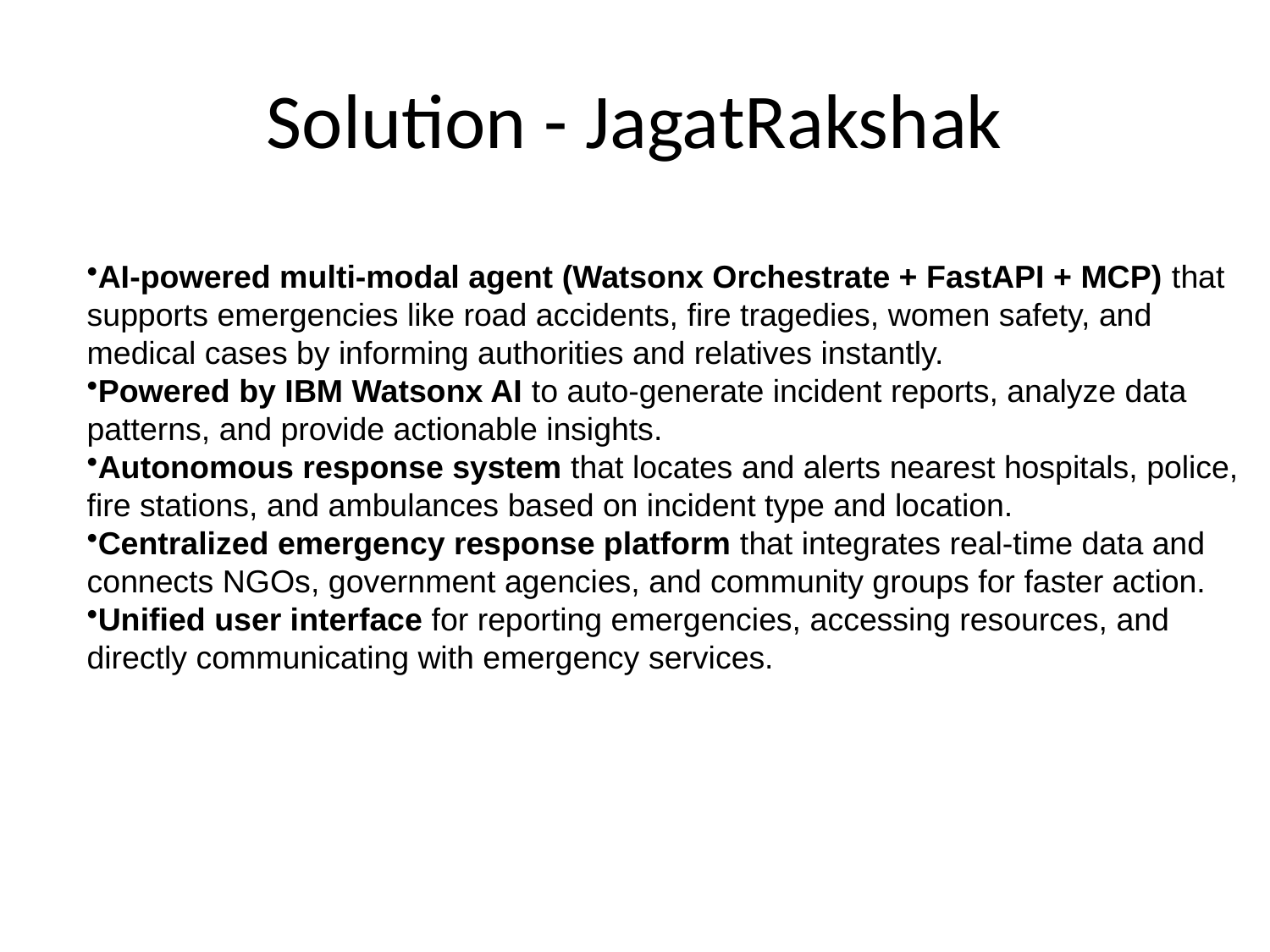

# Solution - JagatRakshak
AI-powered multi-modal agent (Watsonx Orchestrate + FastAPI + MCP) that supports emergencies like road accidents, fire tragedies, women safety, and medical cases by informing authorities and relatives instantly.
Powered by IBM Watsonx AI to auto-generate incident reports, analyze data patterns, and provide actionable insights.
Autonomous response system that locates and alerts nearest hospitals, police, fire stations, and ambulances based on incident type and location.
Centralized emergency response platform that integrates real-time data and connects NGOs, government agencies, and community groups for faster action.
Unified user interface for reporting emergencies, accessing resources, and directly communicating with emergency services.